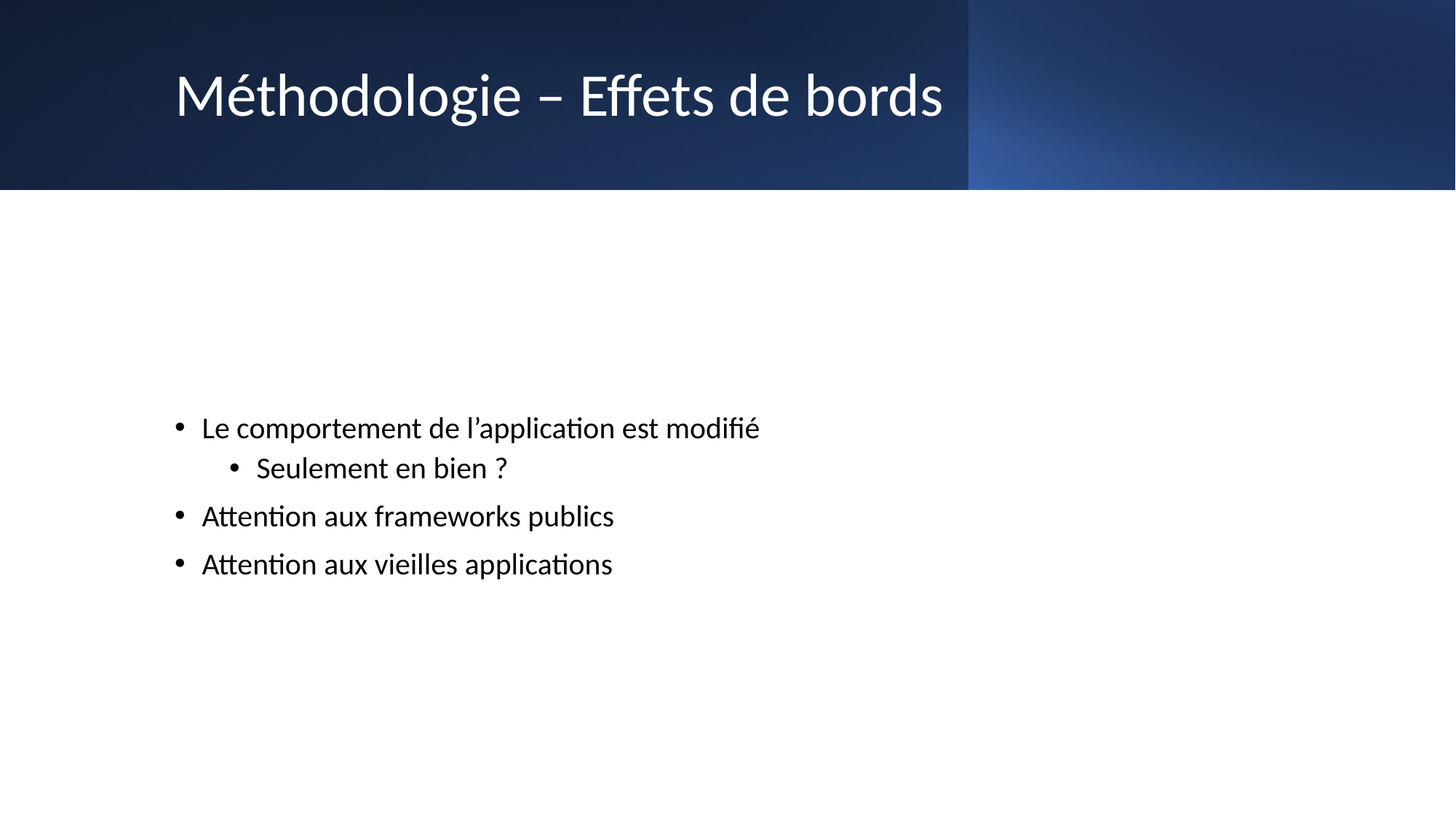

# Méthodologie – Effets de bords
Le comportement de l’application est modifié
Seulement en bien ?
Attention aux frameworks publics
Attention aux vieilles applications